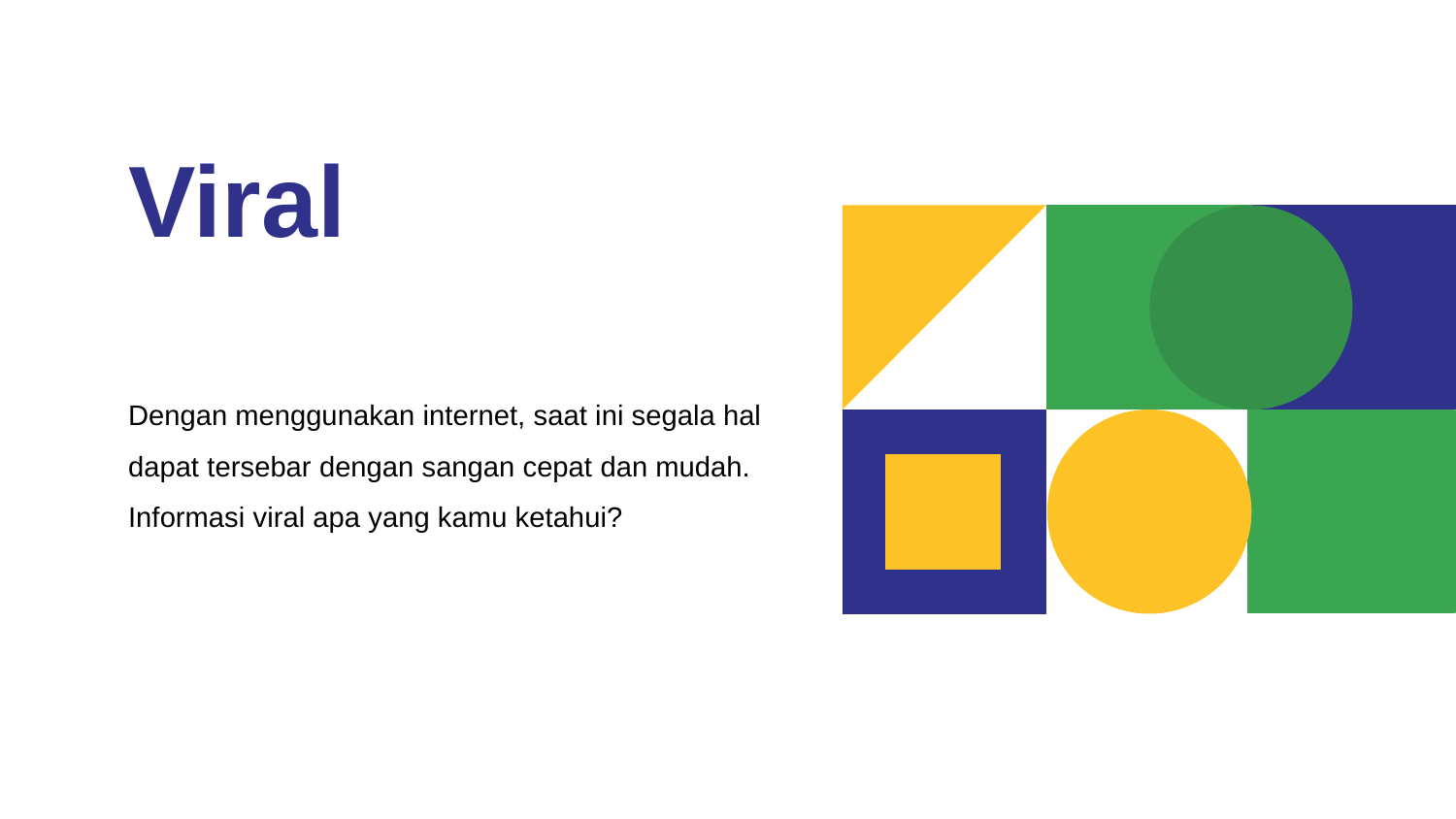

Viral
Dengan menggunakan internet, saat ini segala hal dapat tersebar dengan sangan cepat dan mudah. Informasi viral apa yang kamu ketahui?